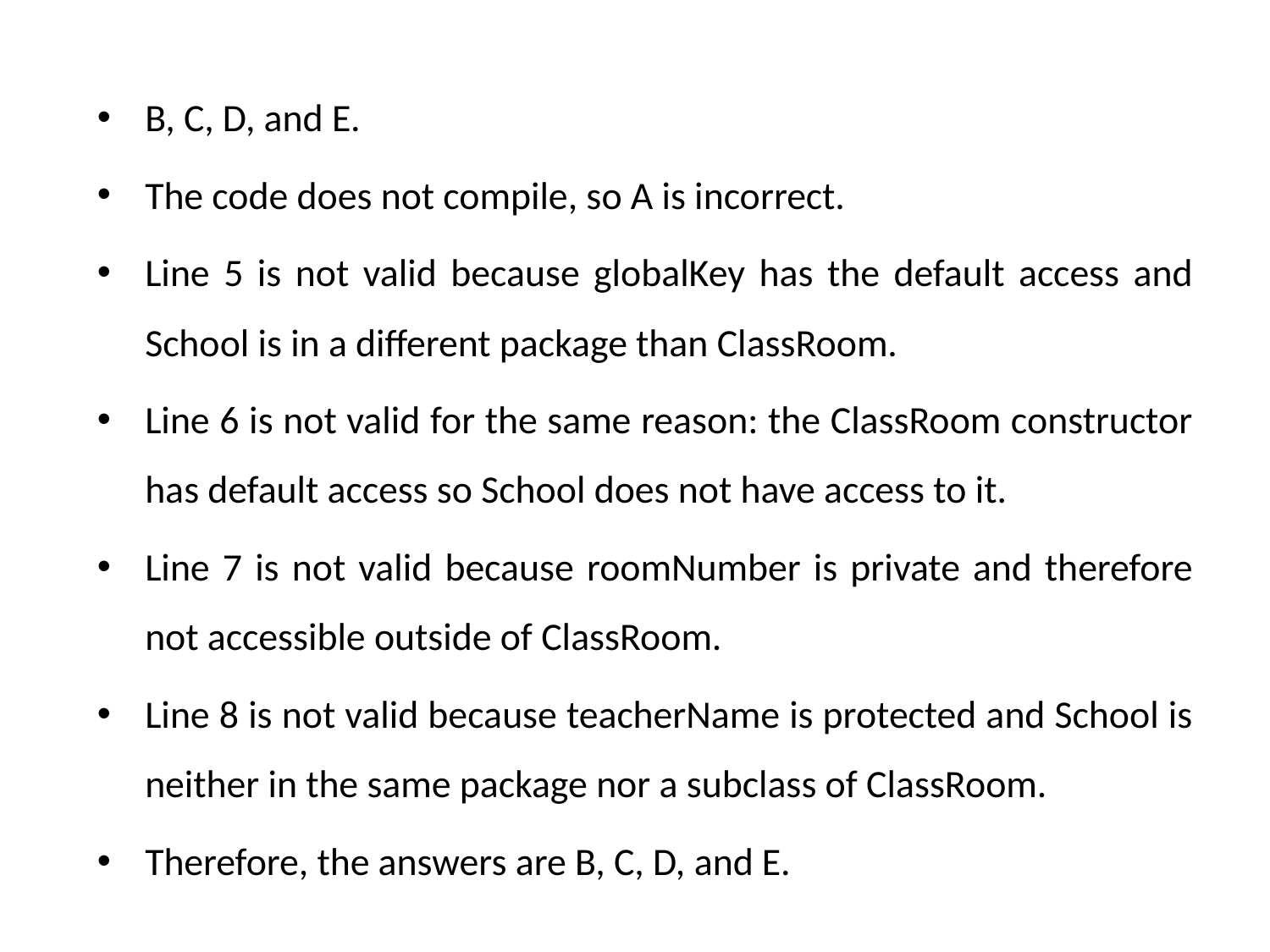

B, C, D, and E.
The code does not compile, so A is incorrect.
Line 5 is not valid because globalKey has the default access and School is in a different package than ClassRoom.
Line 6 is not valid for the same reason: the ClassRoom constructor has default access so School does not have access to it.
Line 7 is not valid because roomNumber is private and therefore not accessible outside of ClassRoom.
Line 8 is not valid because teacherName is protected and School is neither in the same package nor a subclass of ClassRoom.
Therefore, the answers are B, C, D, and E.